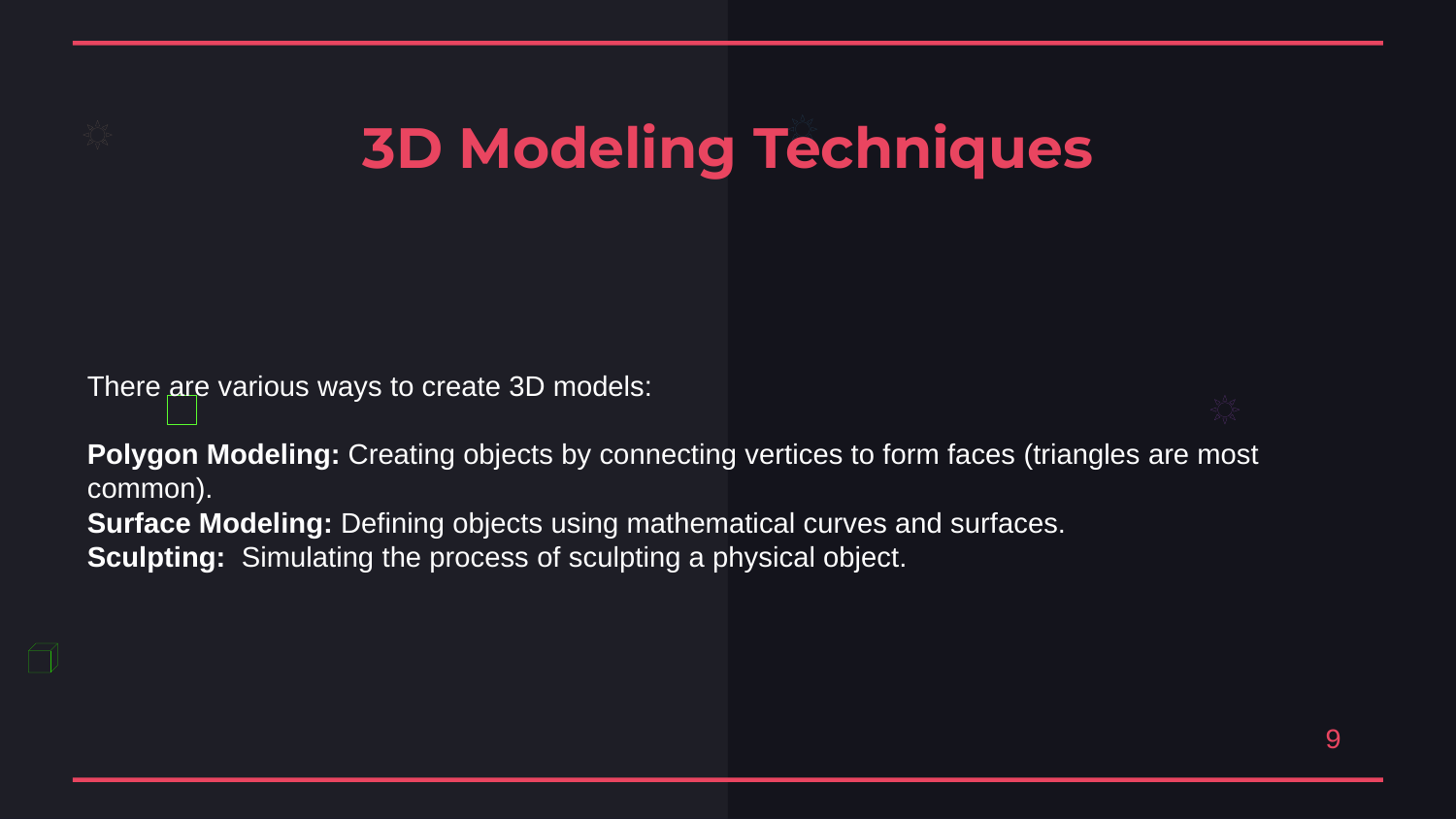

3D Modeling Techniques

There are various ways to create 3D models:

Polygon Modeling: Creating objects by connecting vertices to form faces (triangles are most common).
Surface Modeling: Defining objects using mathematical curves and surfaces.
Sculpting:  Simulating the process of sculpting a physical object.

9